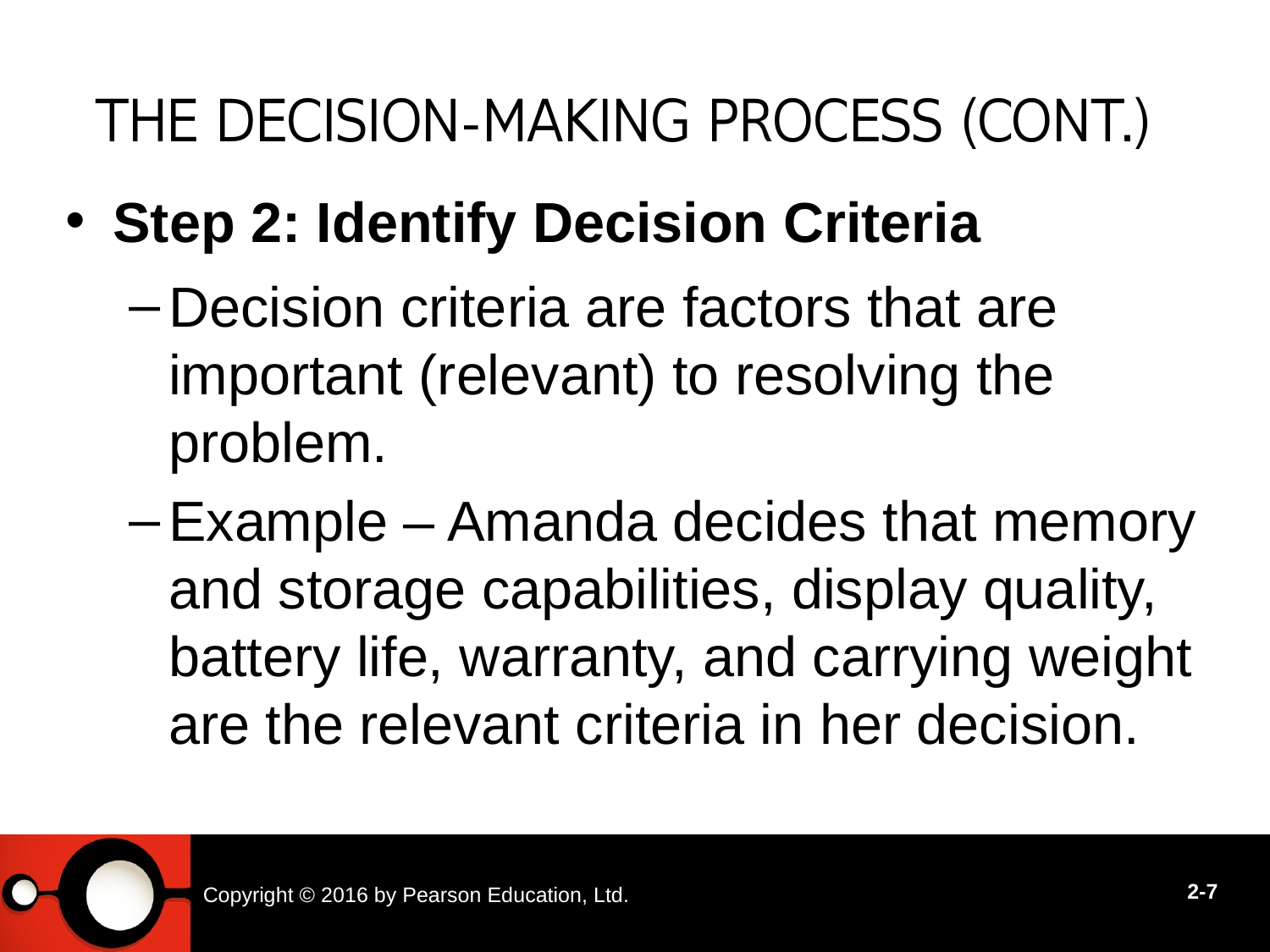

# The Decision-Making Process (cont.)
Step 2: Identify Decision Criteria
Decision criteria are factors that are important (relevant) to resolving the problem.
Example – Amanda decides that memory and storage capabilities, display quality, battery life, warranty, and carrying weight are the relevant criteria in her decision.
Copyright © 2016 by Pearson Education, Ltd.
2-7